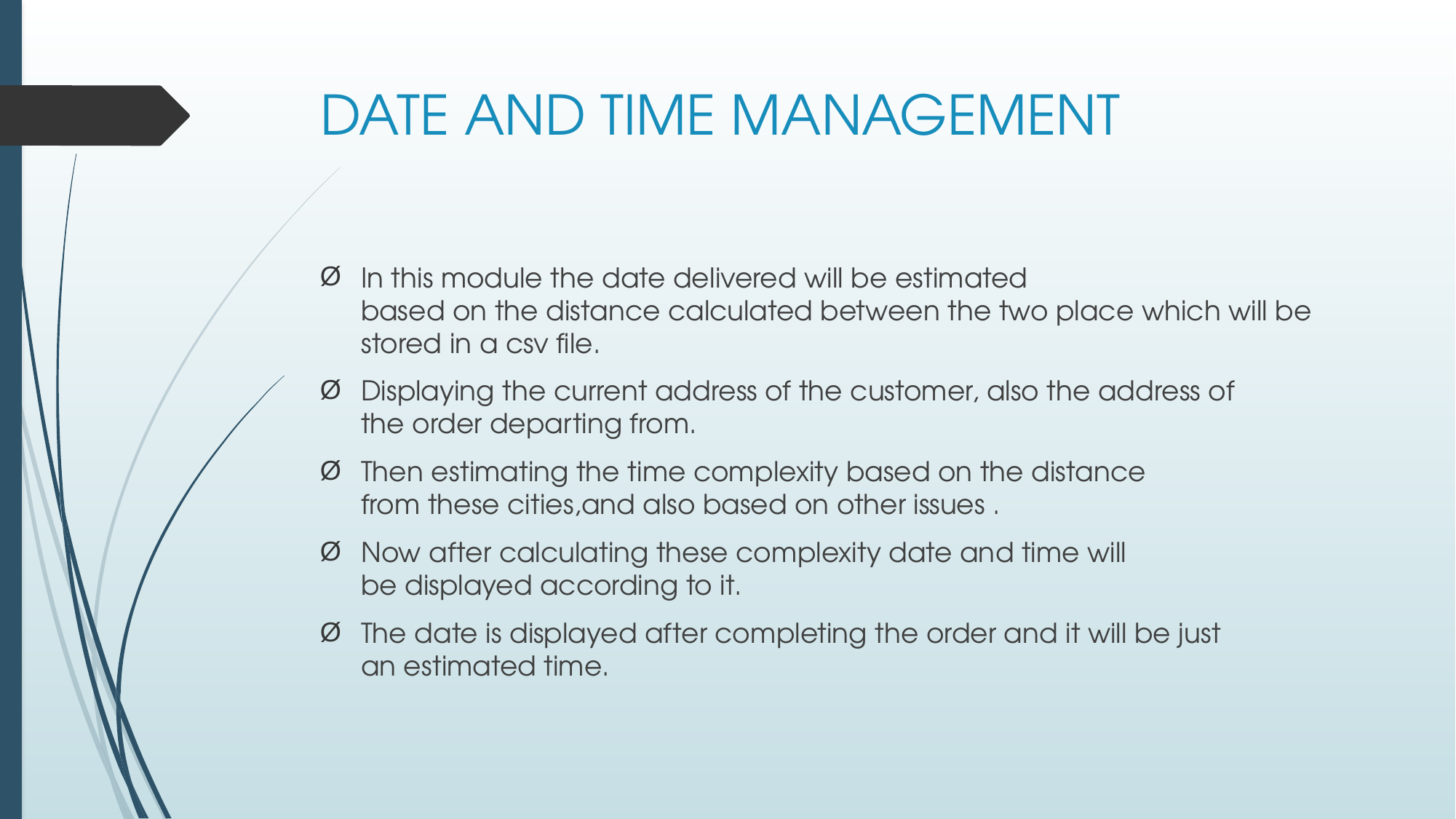

# DATE AND TIME MANAGEMENT
In this module the date delivered will be estimated based on the distance calculated between the two place which will be stored in a csv file.
Displaying the current address of the customer, also the address of the order departing from.
Then estimating the time complexity based on the distance from these cities,and also based on other issues .
Now after calculating these complexity date and time will be displayed according to it.
The date is displayed after completing the order and it will be just an estimated time.